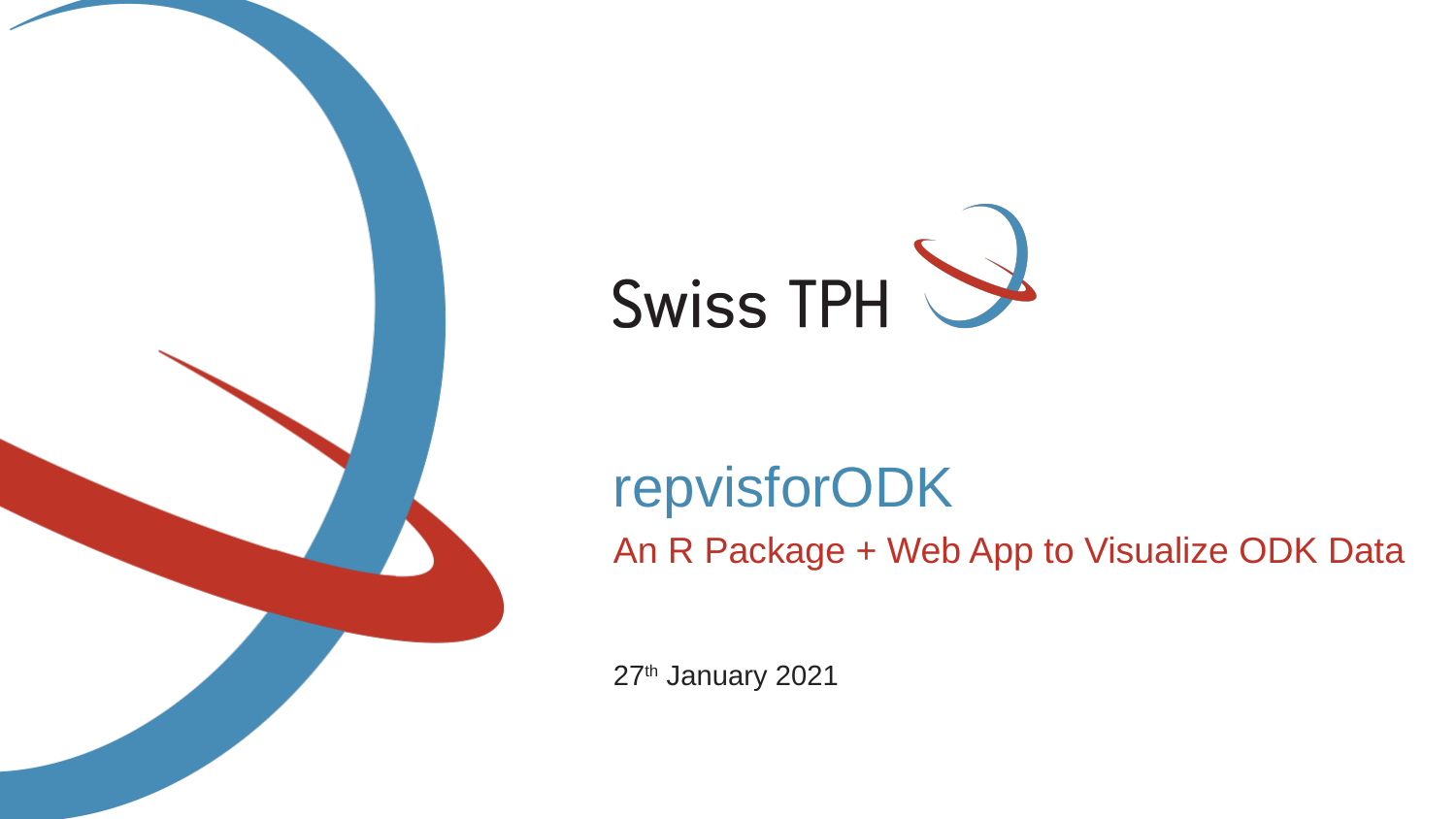

repvisforODK
An R Package + Web App to Visualize ODK Data

27th January 2021